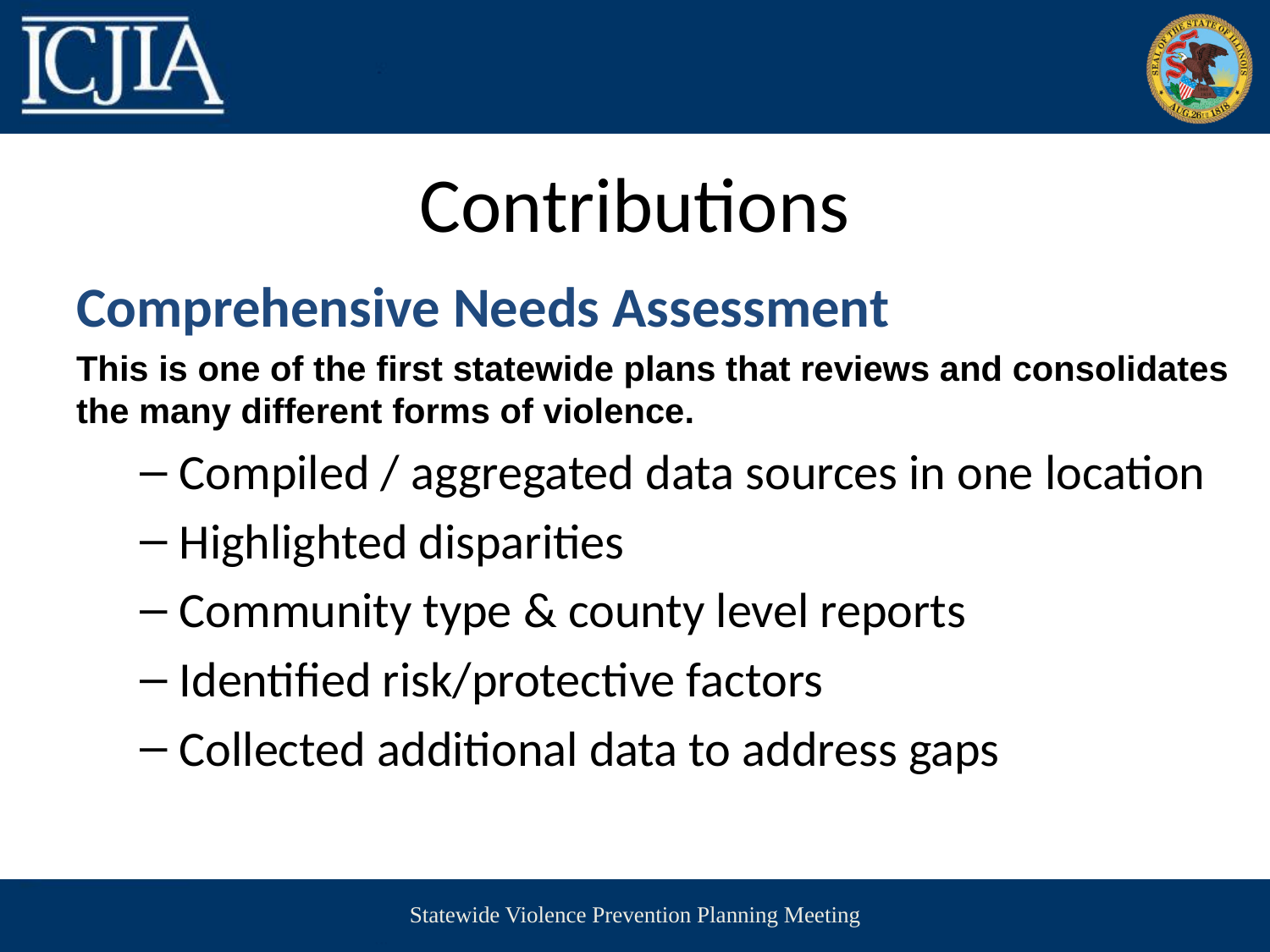

# Contributions
Comprehensive Needs Assessment
This is one of the first statewide plans that reviews and consolidates the many different forms of violence.
Compiled / aggregated data sources in one location
Highlighted disparities
Community type & county level reports
Identified risk/protective factors
Collected additional data to address gaps

Statewide Violence Prevention Planning Meeting